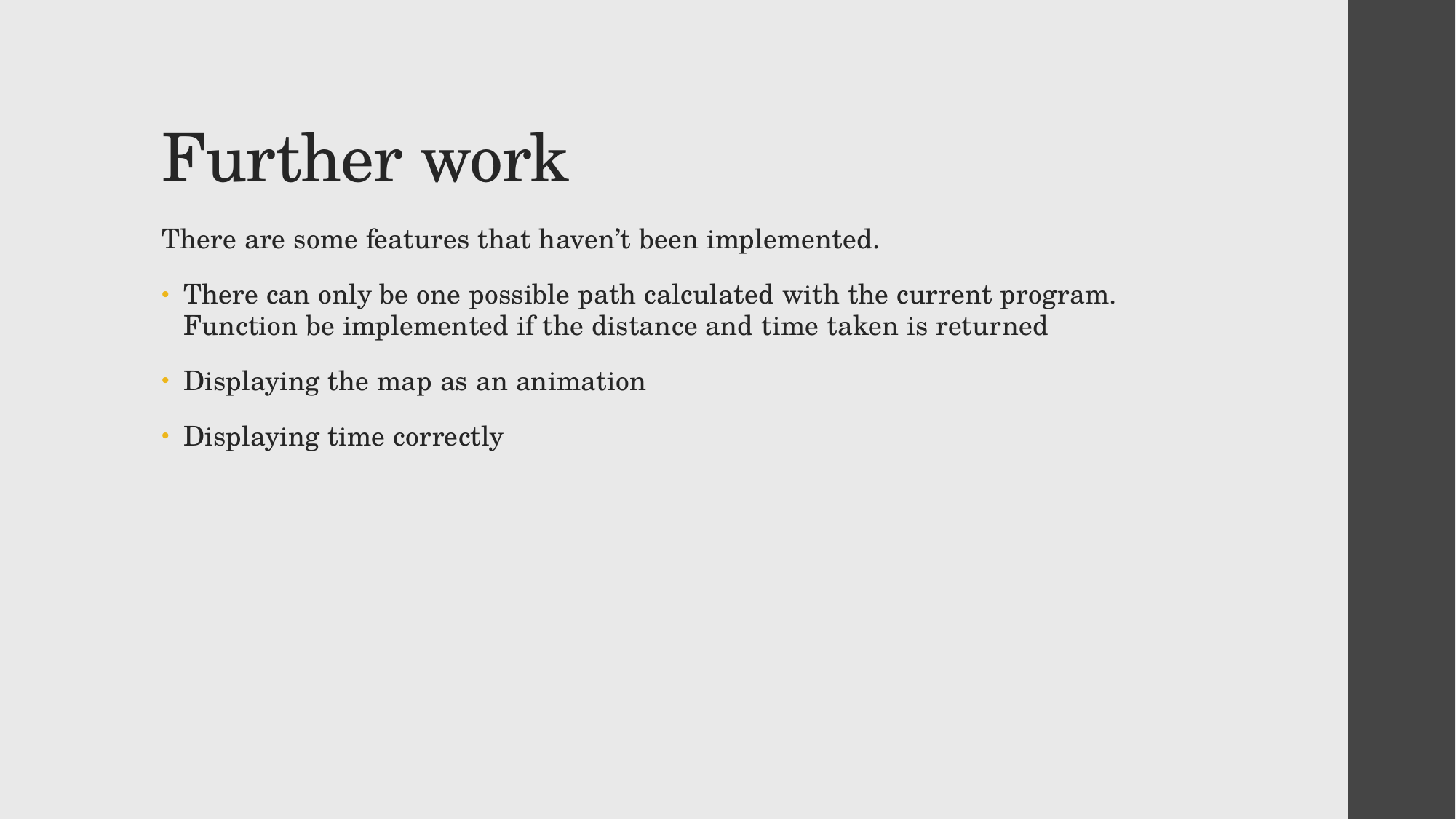

# Further work
There are some features that haven’t been implemented.
There can only be one possible path calculated with the current program. Function be implemented if the distance and time taken is returned
Displaying the map as an animation
Displaying time correctly